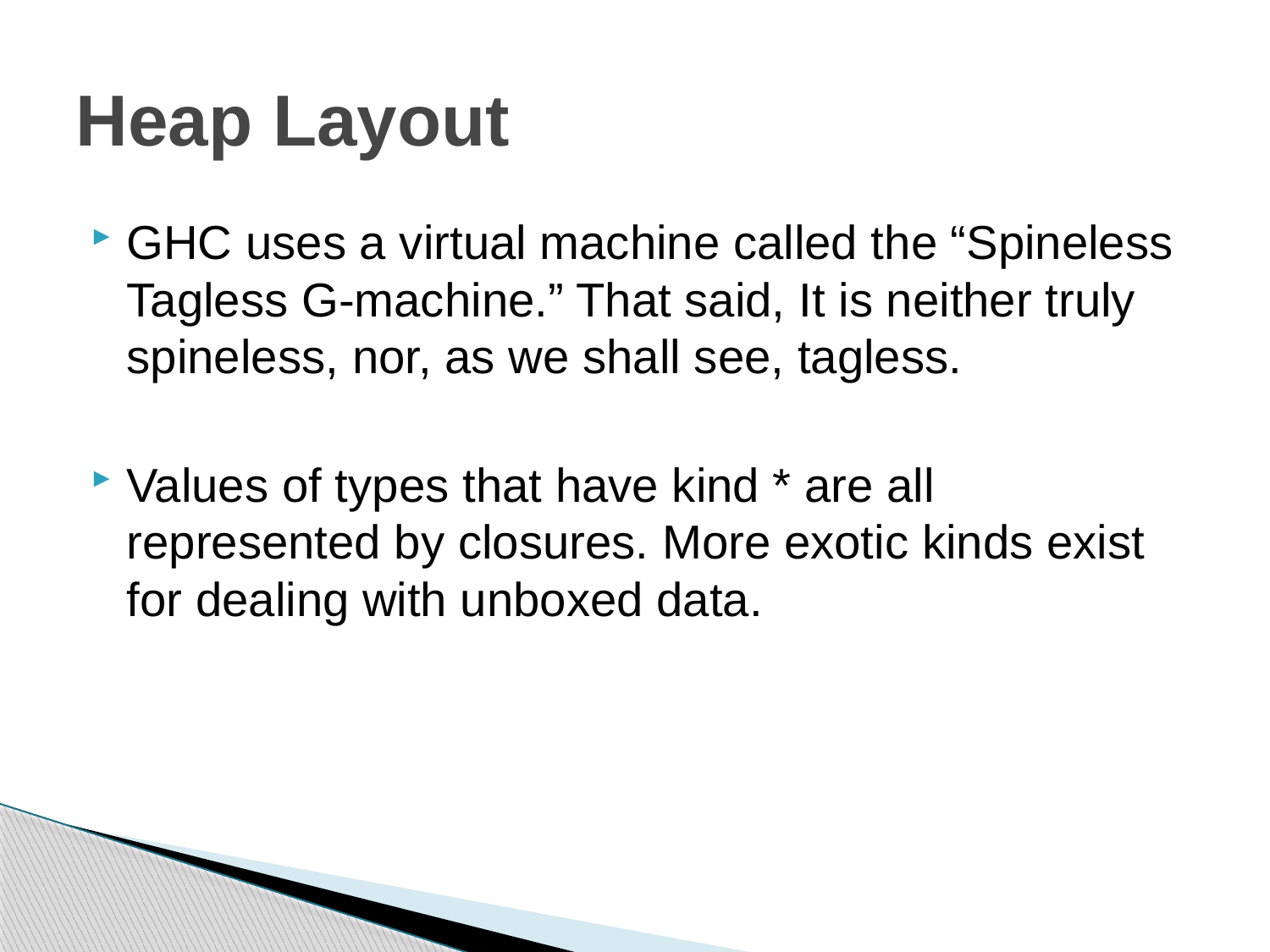

# Heap Layout
GHC uses a virtual machine called the “Spineless Tagless G-machine.” That said, It is neither truly spineless, nor, as we shall see, tagless.

Values of types that have kind * are all represented by closures. More exotic kinds exist for dealing with unboxed data.